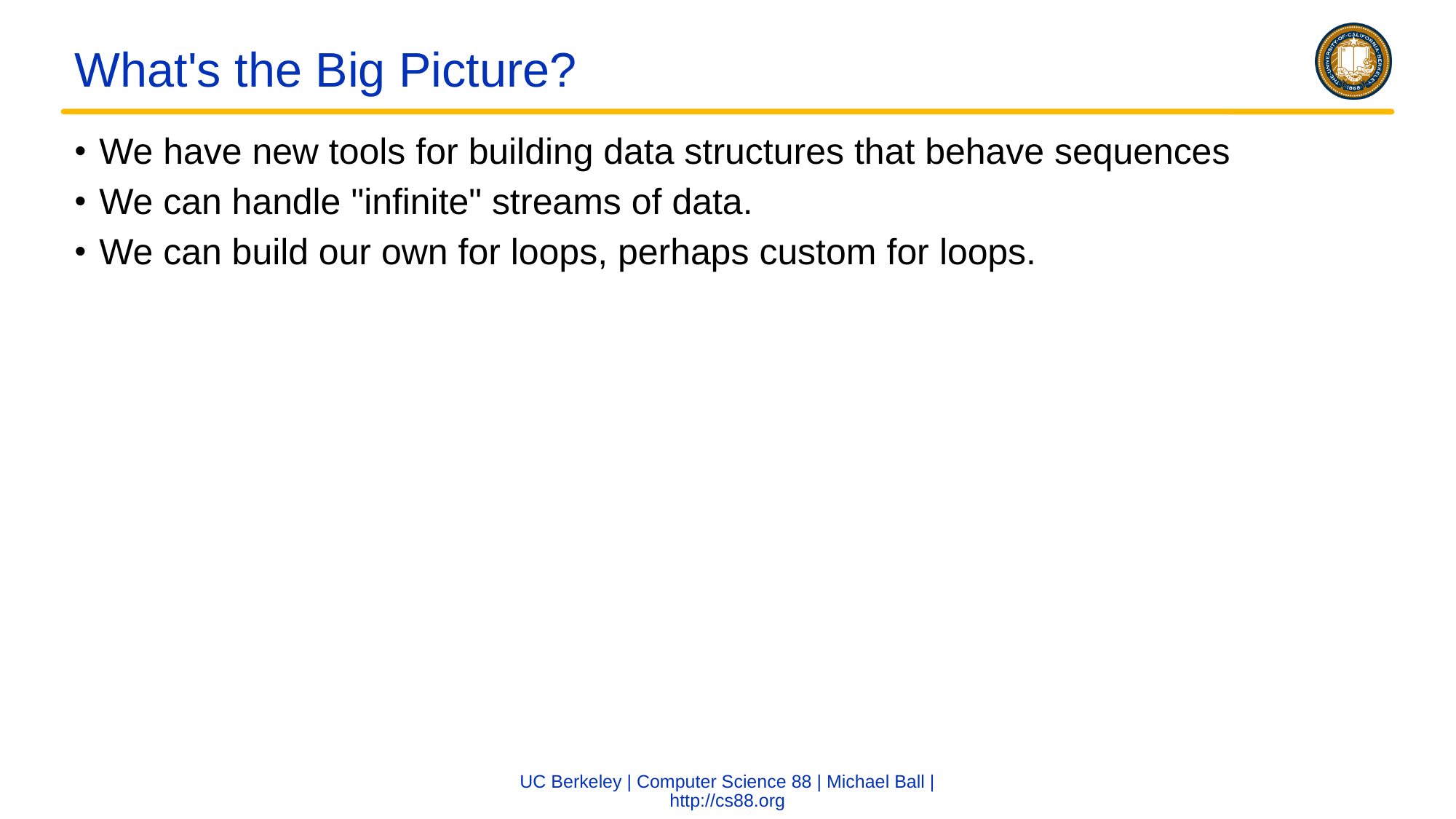

# What's the Big Picture?
 We have new tools for building data structures that behave sequences
 We can handle "infinite" streams of data.
 We can build our own for loops, perhaps custom for loops.